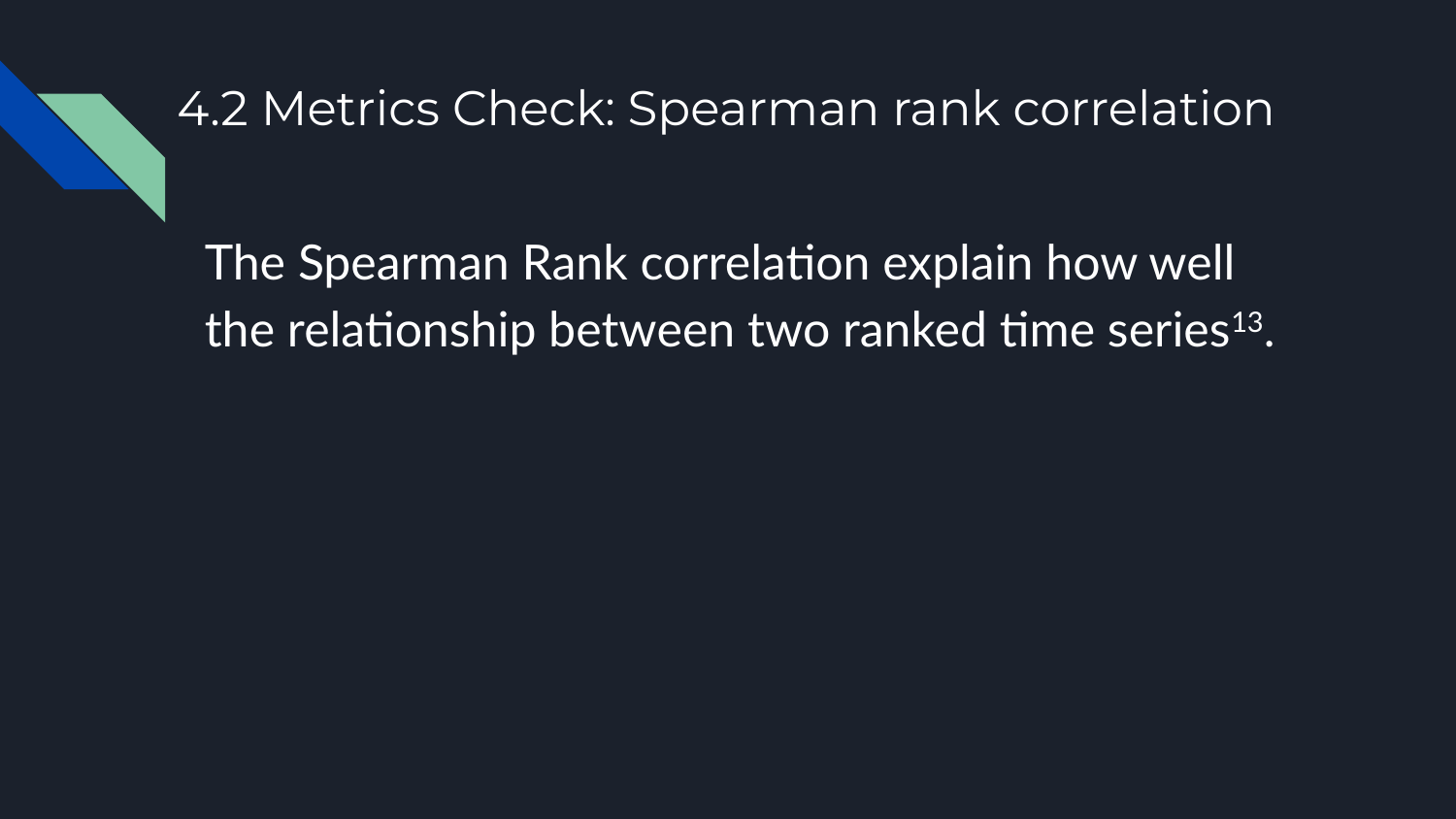

# 4.2 Metrics Check: Spearman rank correlation
The Spearman Rank correlation explain how well the relationship between two ranked time series13.